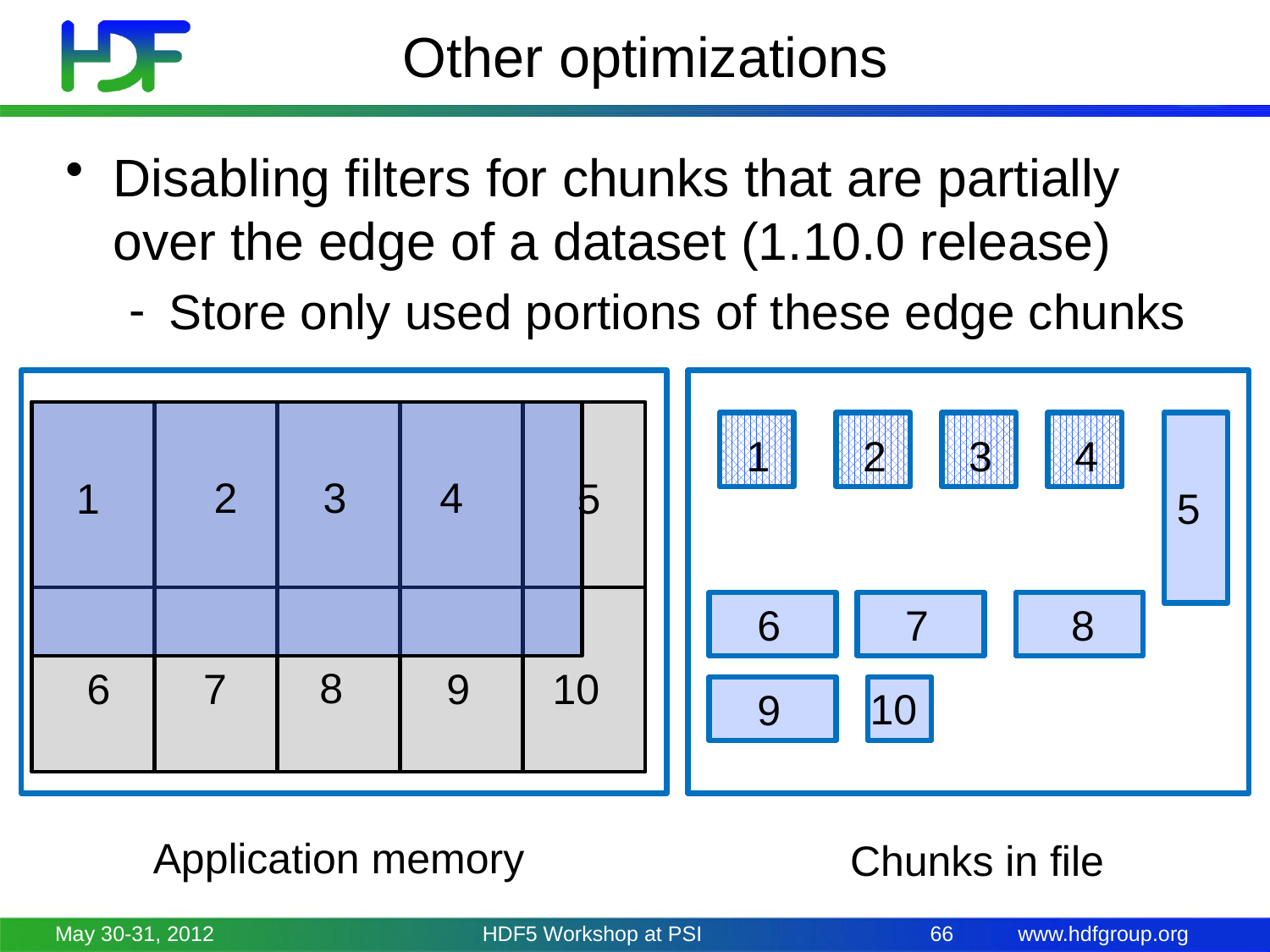

# Other optimizations
Disabling filters for chunks that are partially over the edge of a dataset (1.10.0 release)
Store only used portions of these edge chunks

1
2
3
4
2
3
4
1
5
5

6

7

8
8
6
7
9
10
10

9

Application memory
Chunks in file
May 30-31, 2012
HDF5 Workshop at PSI
66